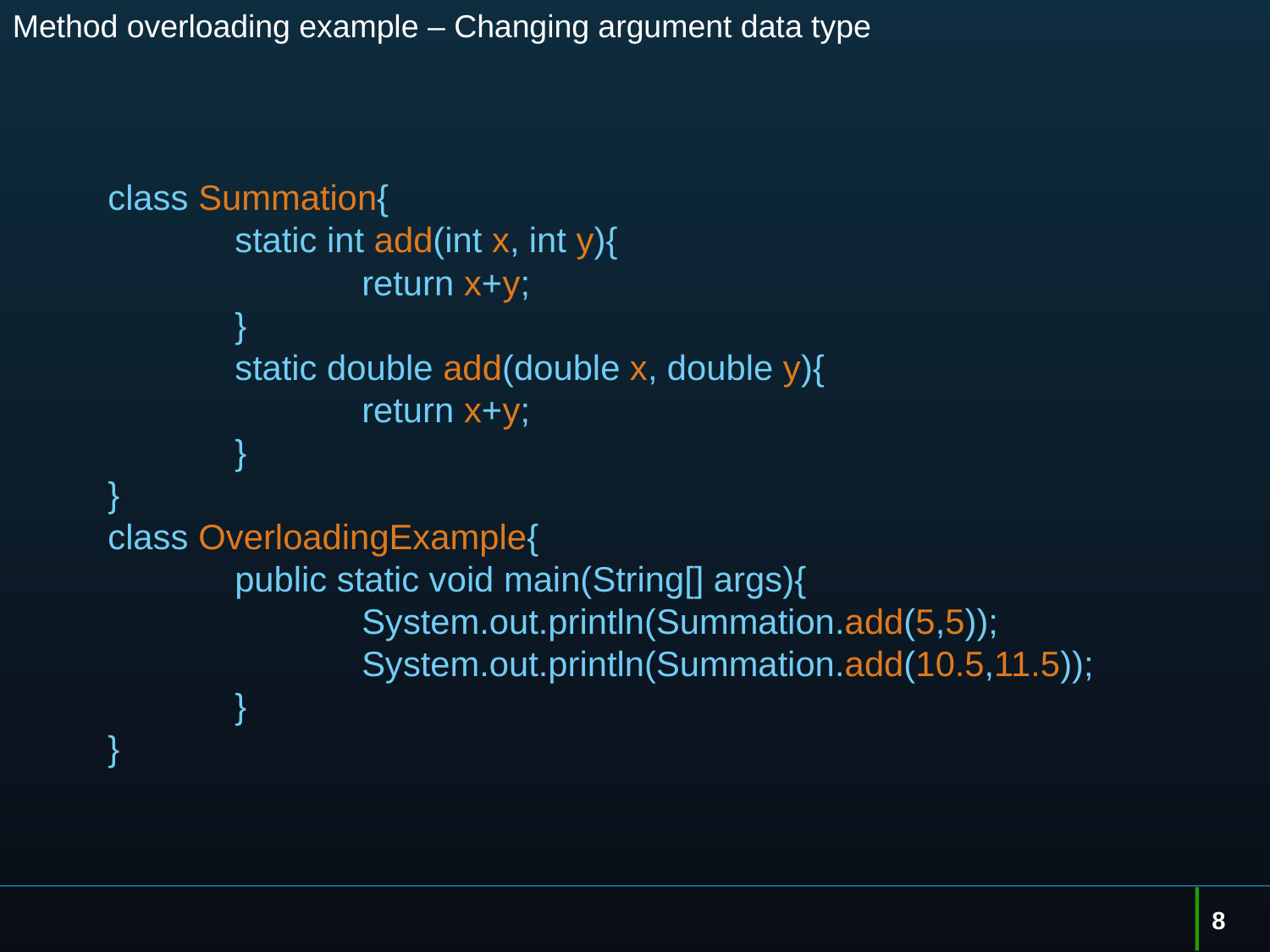

# Method overloading example – Changing argument data type
class Summation{
	static int add(int x, int y){
		return x+y;
	}
	static double add(double x, double y){
		return x+y;
	}
}
class OverloadingExample{
	public static void main(String[] args){
		System.out.println(Summation.add(5,5));
		System.out.println(Summation.add(10.5,11.5));
	}
}
8